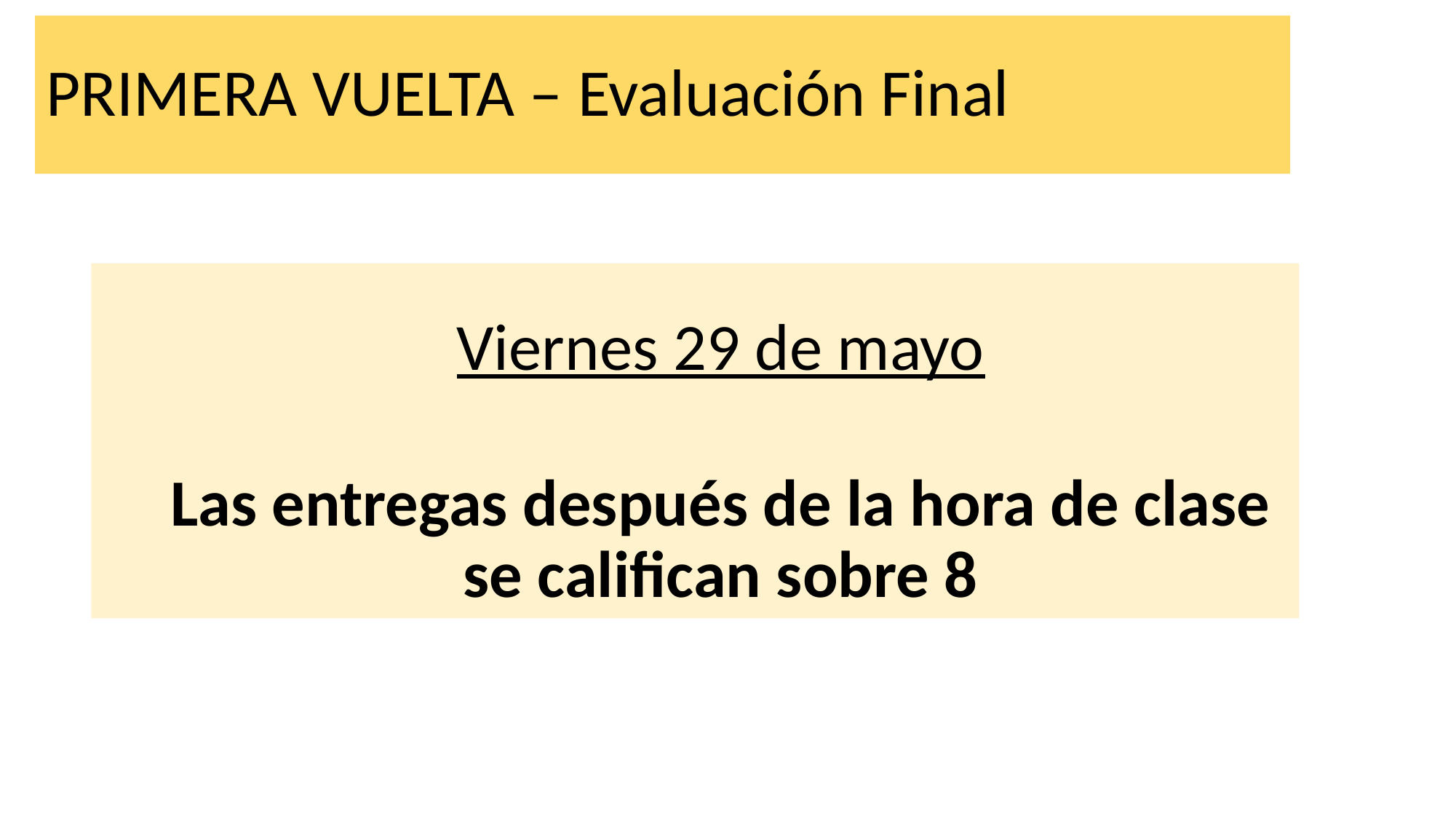

# PRIMERA VUELTA – Evaluación Final

Viernes 29 de mayo

Las entregas después de la hora de clase se califican sobre 8